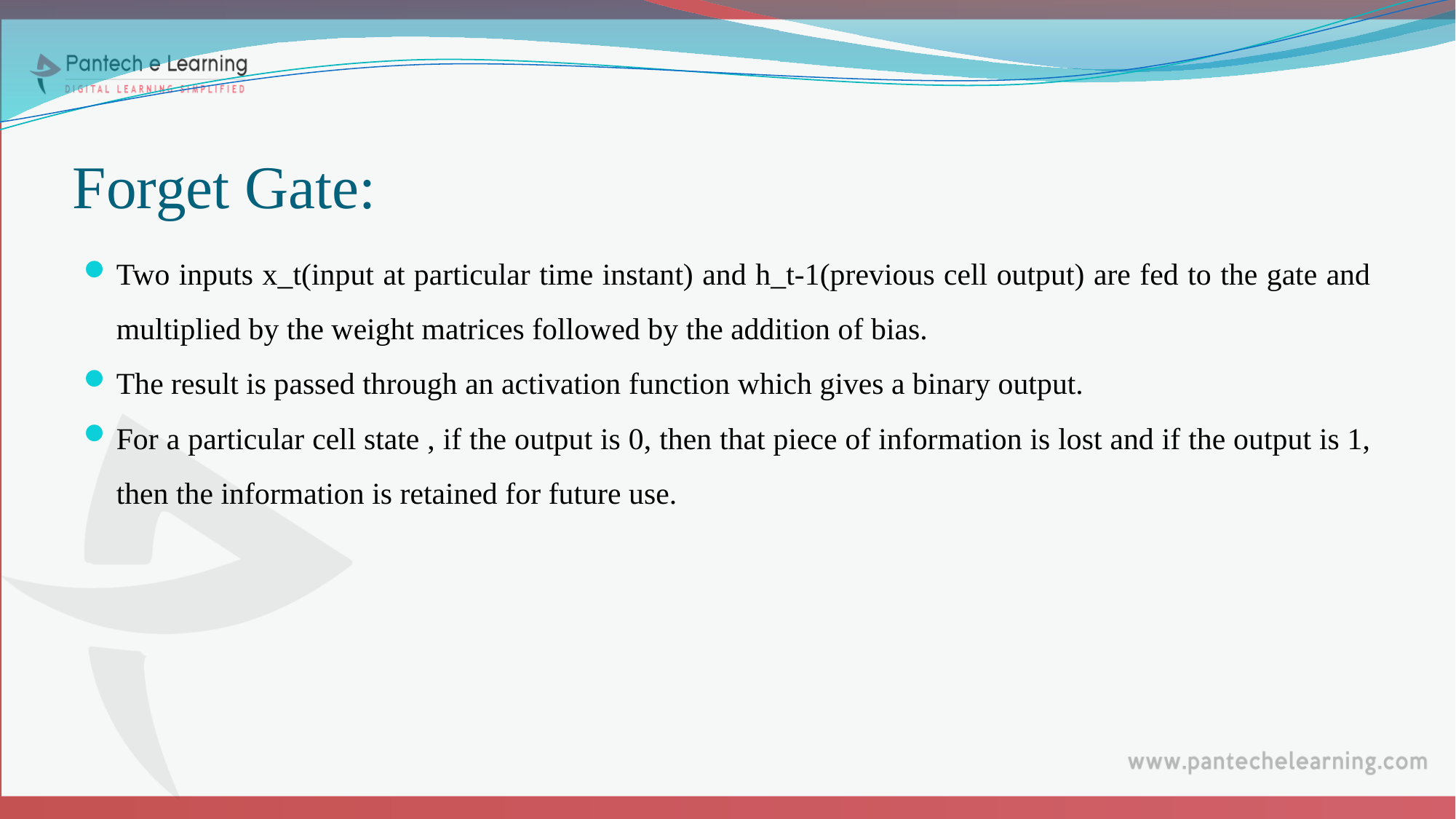

# Forget Gate:
Two inputs x_t(input at particular time instant) and h_t-1(previous cell output) are fed to the gate and multiplied by the weight matrices followed by the addition of bias.
The result is passed through an activation function which gives a binary output.
For a particular cell state , if the output is 0, then that piece of information is lost and if the output is 1, then the information is retained for future use.